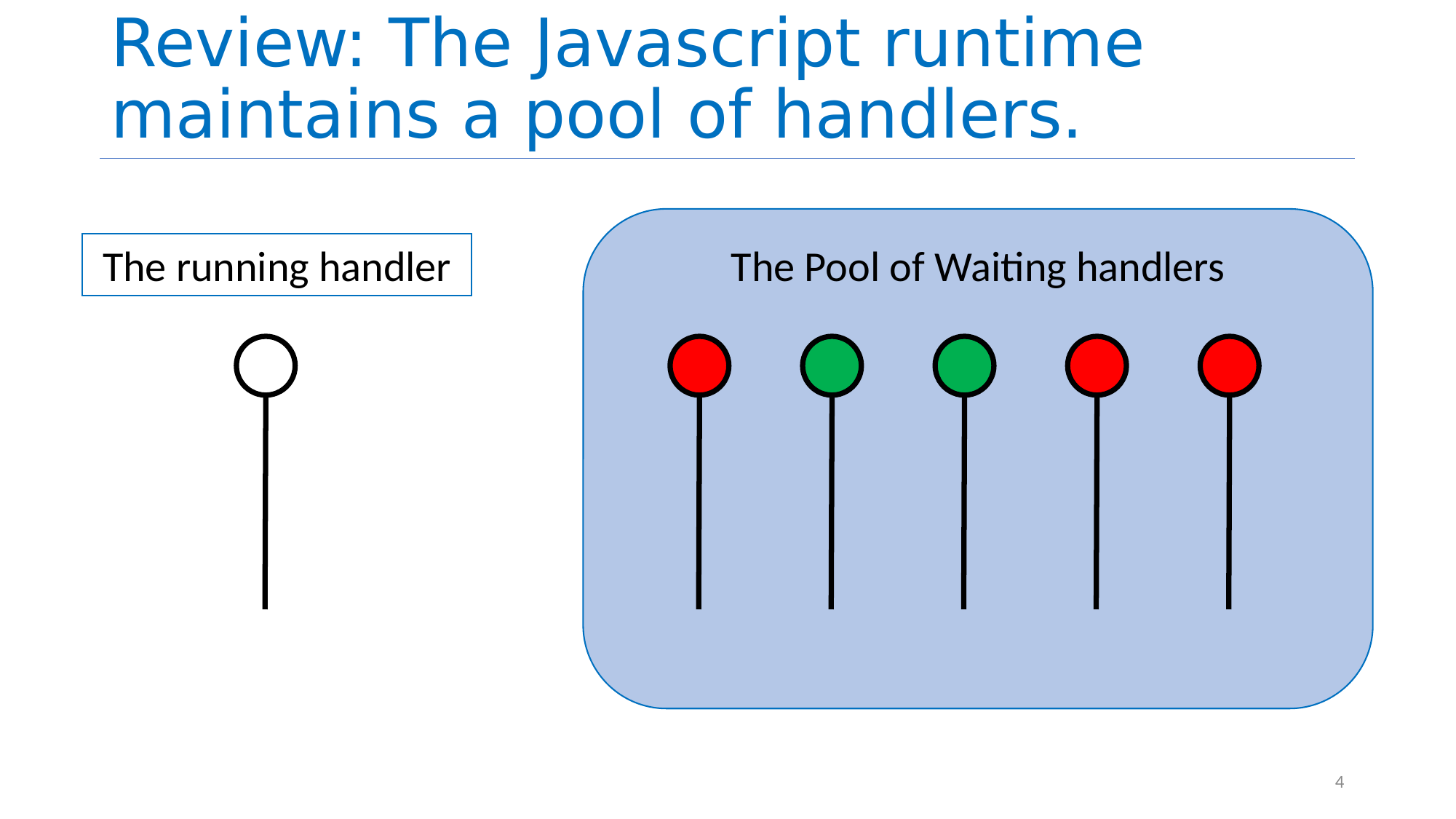

# Review: The Javascript runtime maintains a pool of handlers.
The Pool of Waiting handlers
The running handler

4